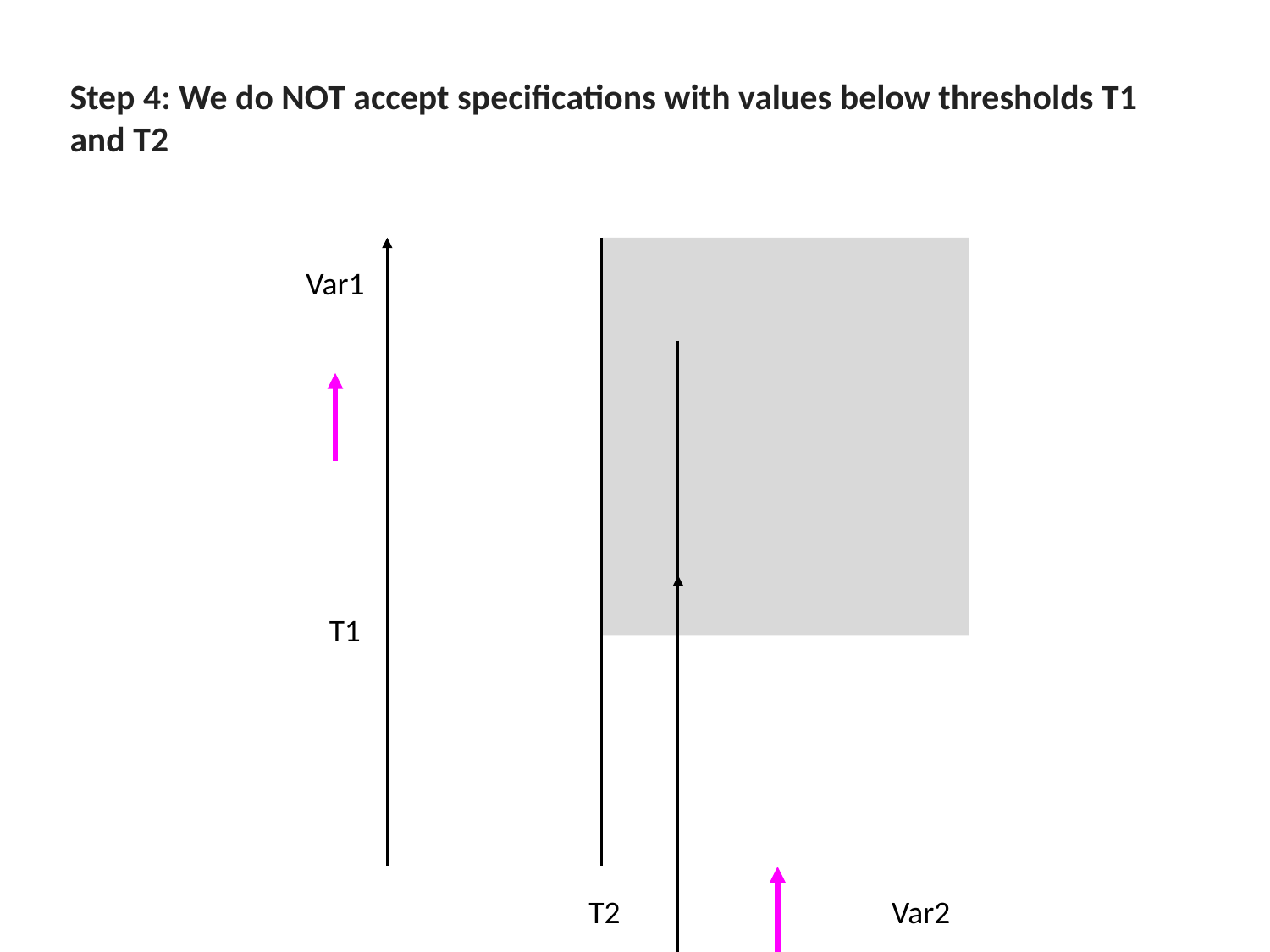

Step 4: We do NOT accept specifications with values below thresholds T1 and T2

Var1
T1
T2
Var2